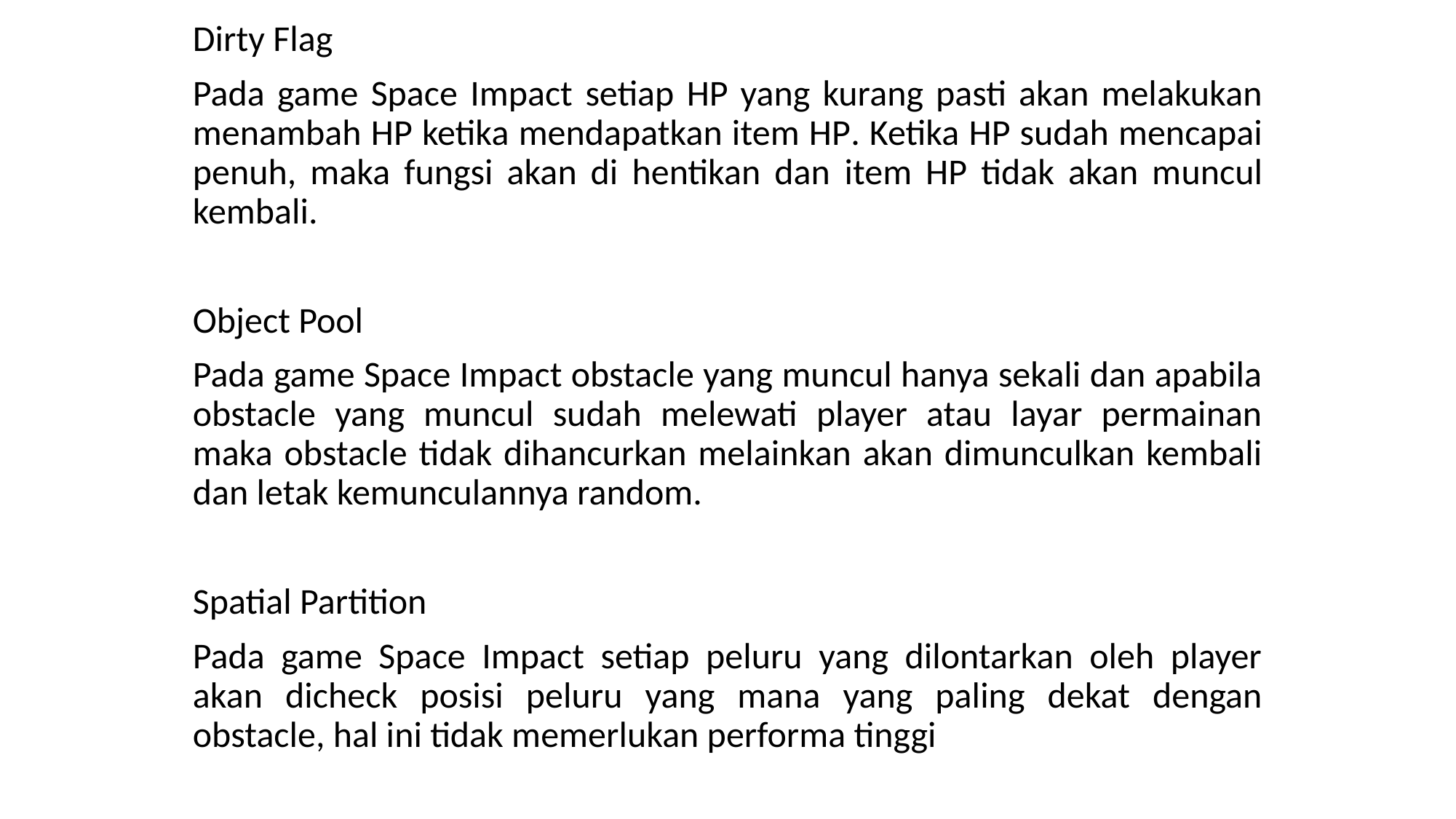

Dirty Flag
Pada game Space Impact setiap HP yang kurang pasti akan melakukan menambah HP ketika mendapatkan item HP. Ketika HP sudah mencapai penuh, maka fungsi akan di hentikan dan item HP tidak akan muncul kembali.

Object Pool
Pada game Space Impact obstacle yang muncul hanya sekali dan apabila obstacle yang muncul sudah melewati player atau layar permainan maka obstacle tidak dihancurkan melainkan akan dimunculkan kembali dan letak kemunculannya random.

Spatial Partition
Pada game Space Impact setiap peluru yang dilontarkan oleh player akan dicheck posisi peluru yang mana yang paling dekat dengan obstacle, hal ini tidak memerlukan performa tinggi